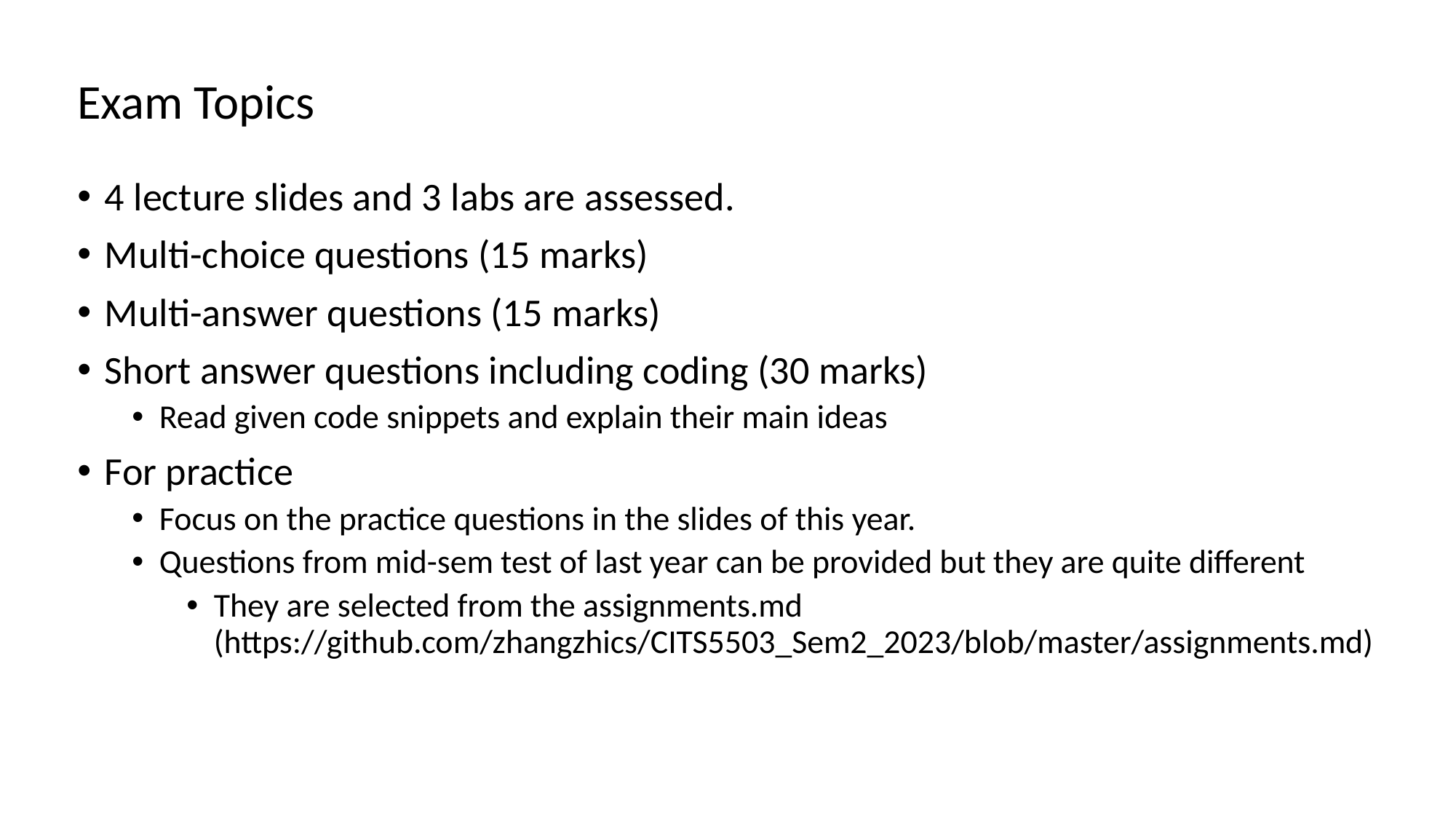

# Exam Topics
4 lecture slides and 3 labs are assessed.
Multi-choice questions (15 marks)
Multi-answer questions (15 marks)
Short answer questions including coding (30 marks)
Read given code snippets and explain their main ideas
For practice
Focus on the practice questions in the slides of this year.
Questions from mid-sem test of last year can be provided but they are quite different
They are selected from the assignments.md  (https://github.com/zhangzhics/CITS5503_Sem2_2023/blob/master/assignments.md)